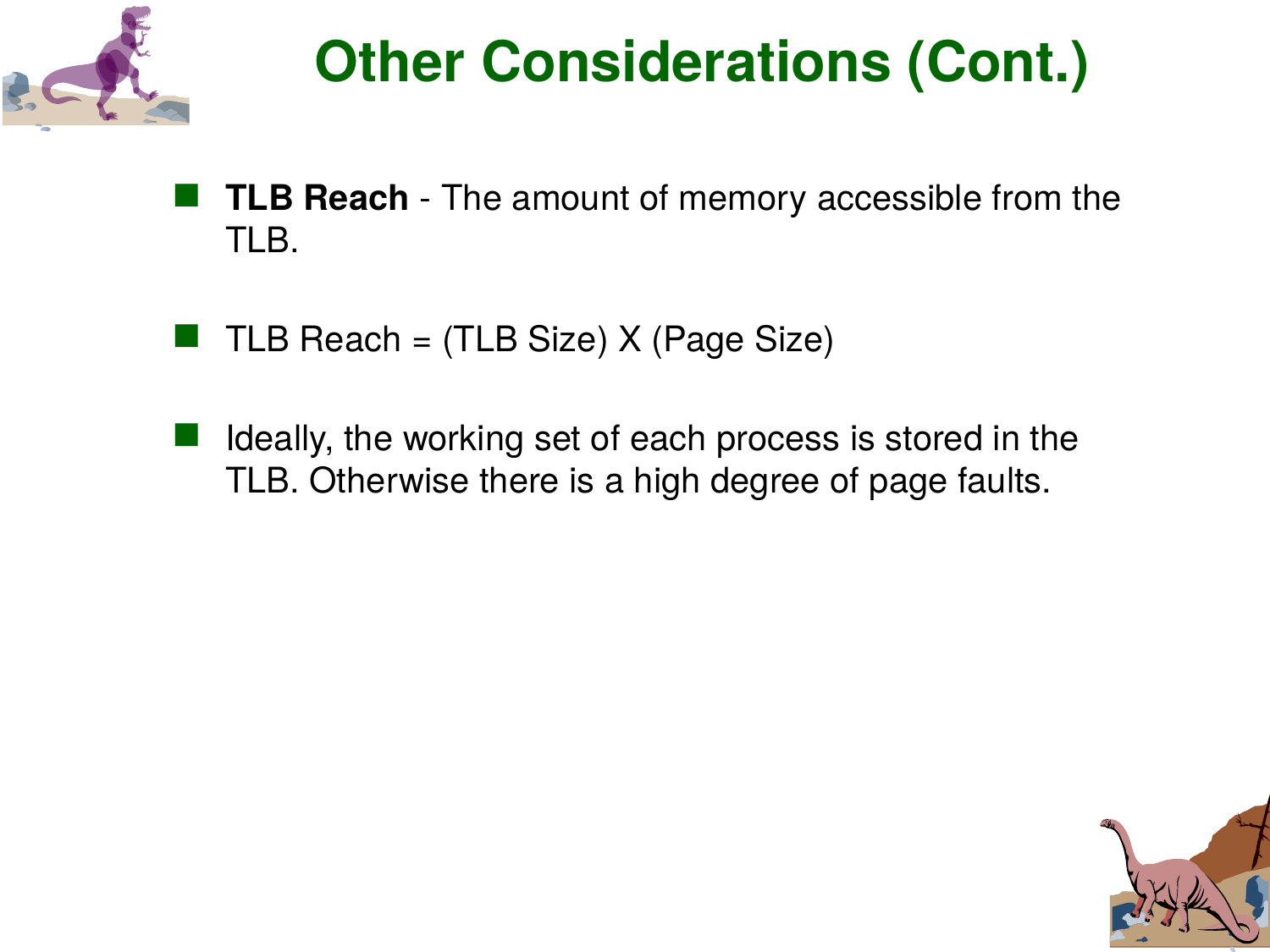

# Other Considerations (Cont.)
TLB Reach - The amount of memory accessible from the TLB.

TLB Reach = (TLB Size) X (Page Size)

Ideally, the working set of each process is stored in the TLB. Otherwise there is a high degree of page faults.